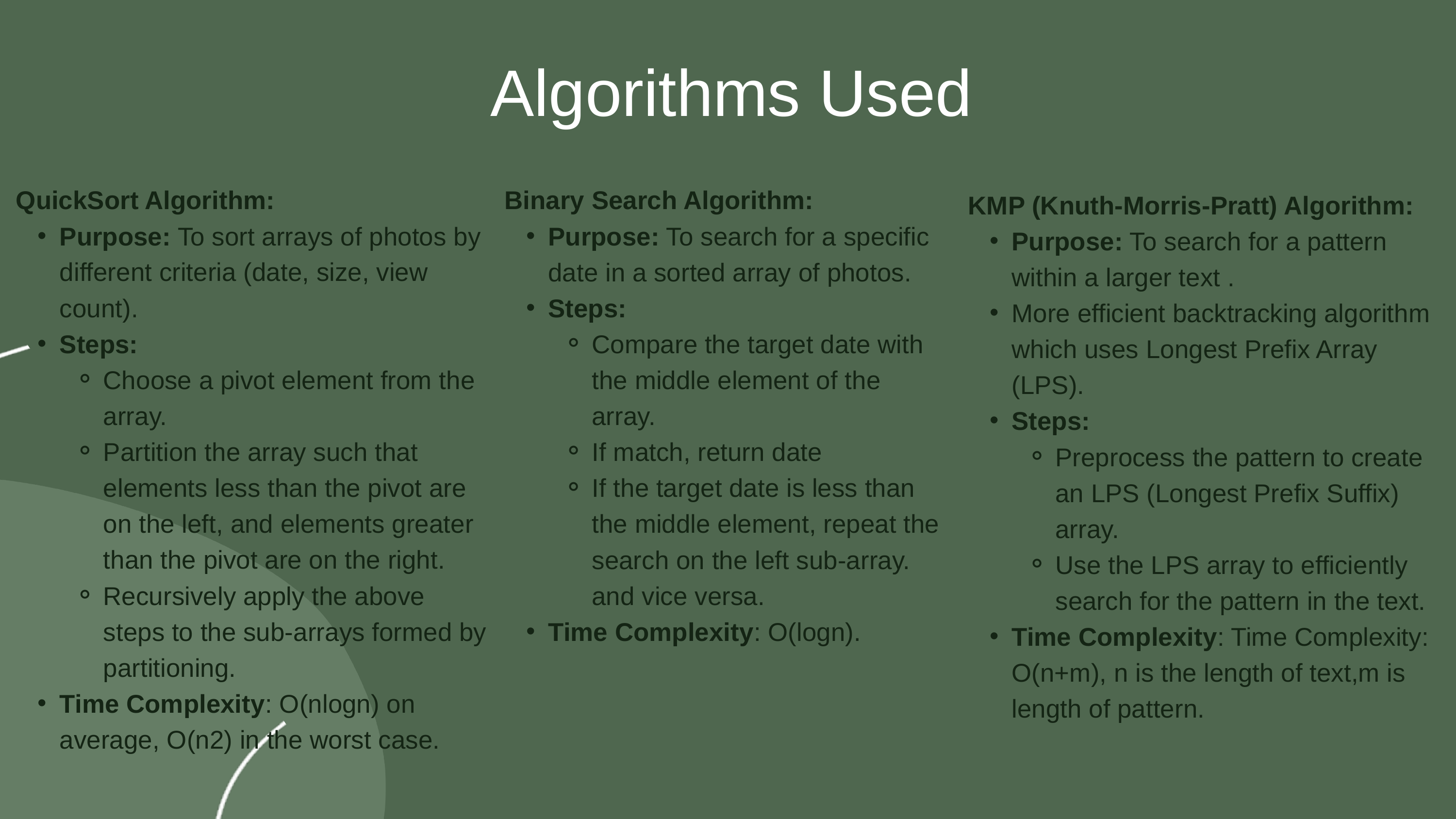

Algorithms Used
QuickSort Algorithm:
Purpose: To sort arrays of photos by different criteria (date, size, view count).
Steps:
Choose a pivot element from the array.
Partition the array such that elements less than the pivot are on the left, and elements greater than the pivot are on the right.
Recursively apply the above steps to the sub-arrays formed by partitioning.
Time Complexity: O(nlogn) on average, O(n2) in the worst case.

Binary Search Algorithm:
Purpose: To search for a specific date in a sorted array of photos.
Steps:
Compare the target date with the middle element of the array.
If match, return date
If the target date is less than the middle element, repeat the search on the left sub-array. and vice versa.
Time Complexity: O(logn).

KMP (Knuth-Morris-Pratt) Algorithm:
Purpose: To search for a pattern  within a larger text .
More efficient backtracking algorithm which uses Longest Prefix Array (LPS).
Steps:
Preprocess the pattern to create an LPS (Longest Prefix Suffix) array.
Use the LPS array to efficiently search for the pattern in the text.
Time Complexity: Time Complexity: O(n+m), n is the length of text,m is length of pattern.